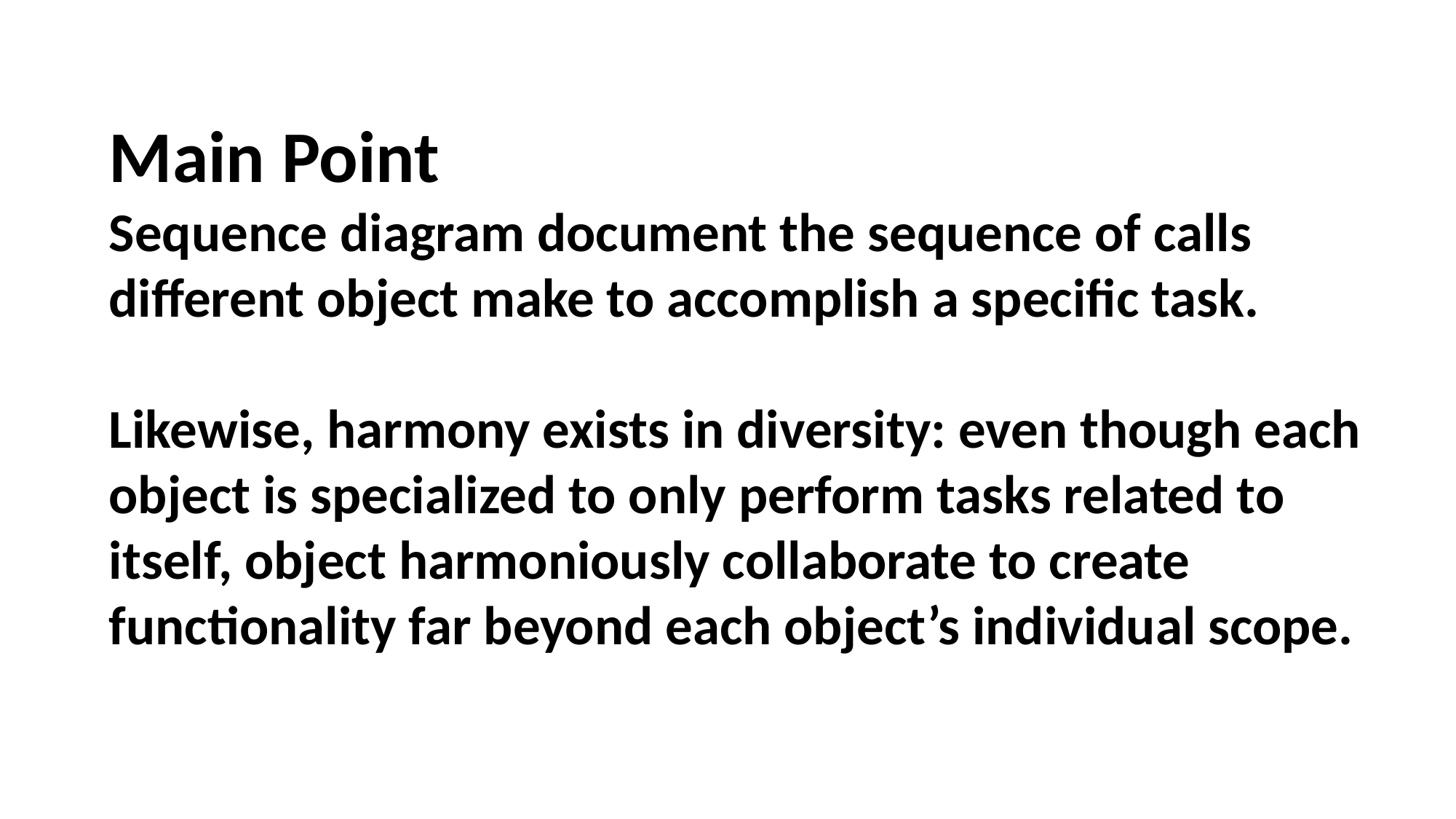

Main Point
Sequence diagram document the sequence of calls different object make to accomplish a specific task.

Likewise, harmony exists in diversity: even though each object is specialized to only perform tasks related to itself, object harmoniously collaborate to create functionality far beyond each object’s individual scope.